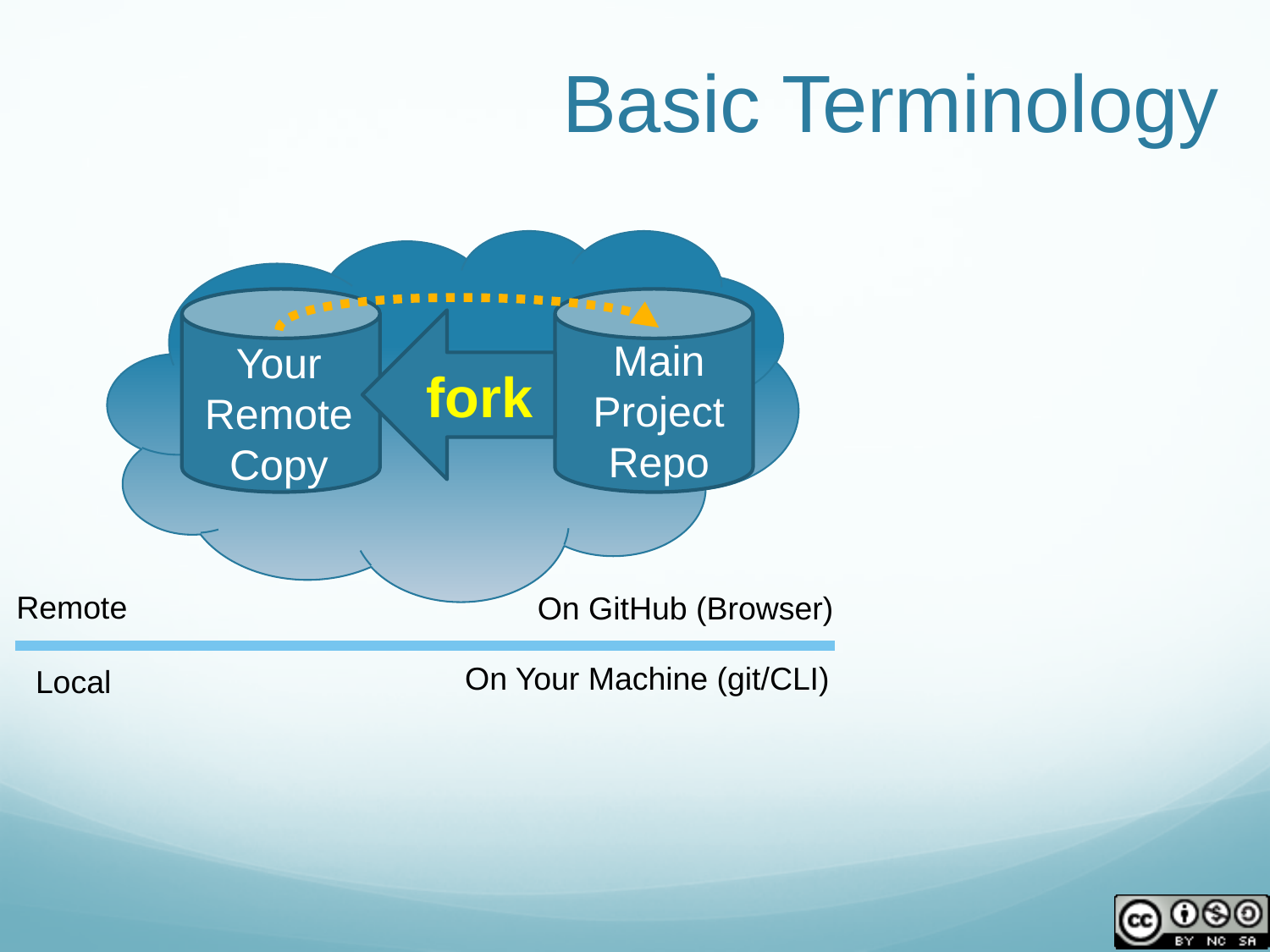

# Basic Terminology

fork
Main
Project
Repo
Your
Remote
Copy
Remote
On GitHub (Browser)
On Your Machine (git/CLI)
Local